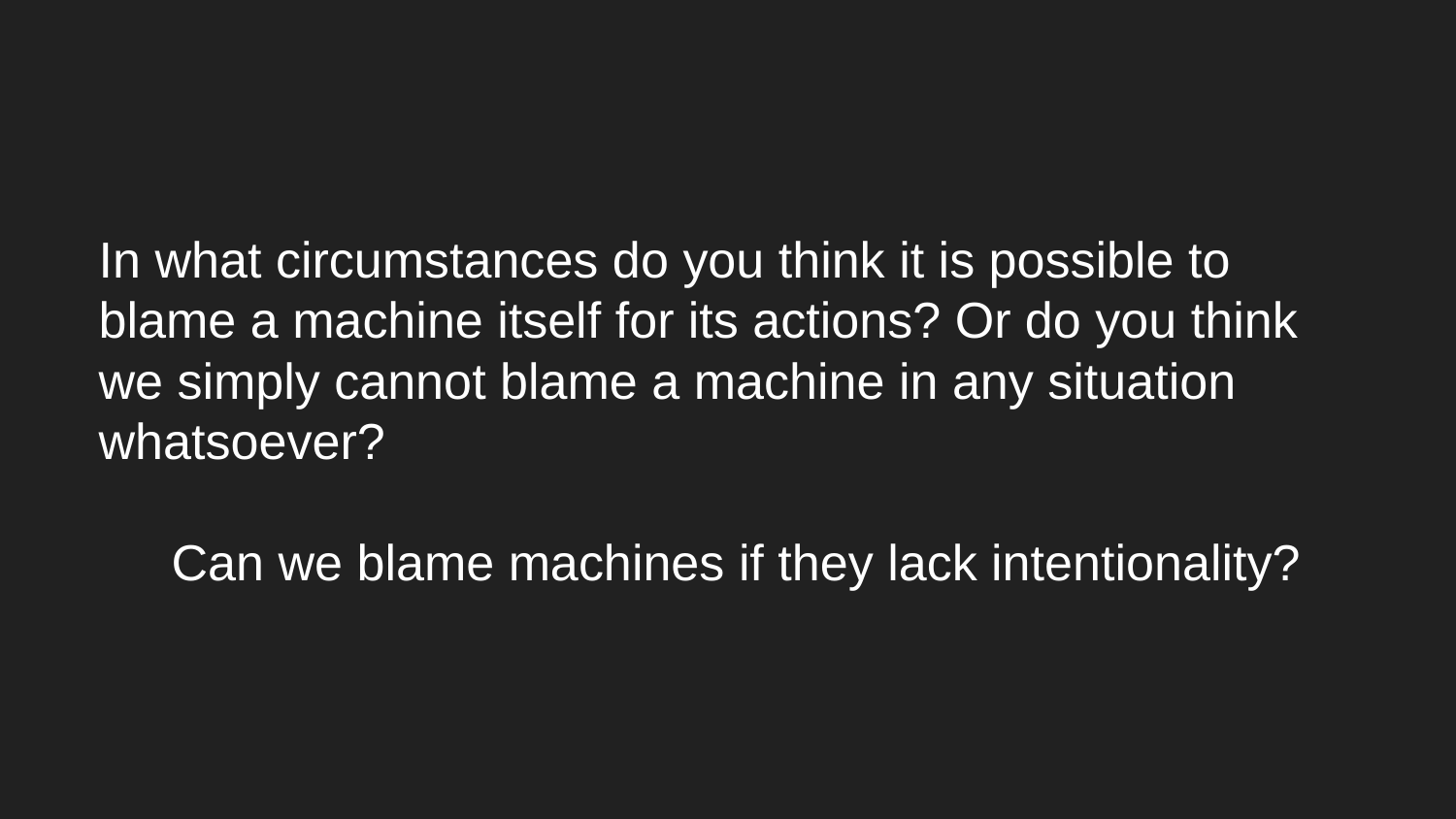

# In what circumstances do you think it is possible to blame a machine itself for its actions? Or do you think we simply cannot blame a machine in any situation whatsoever?

Can we blame machines if they lack intentionality?